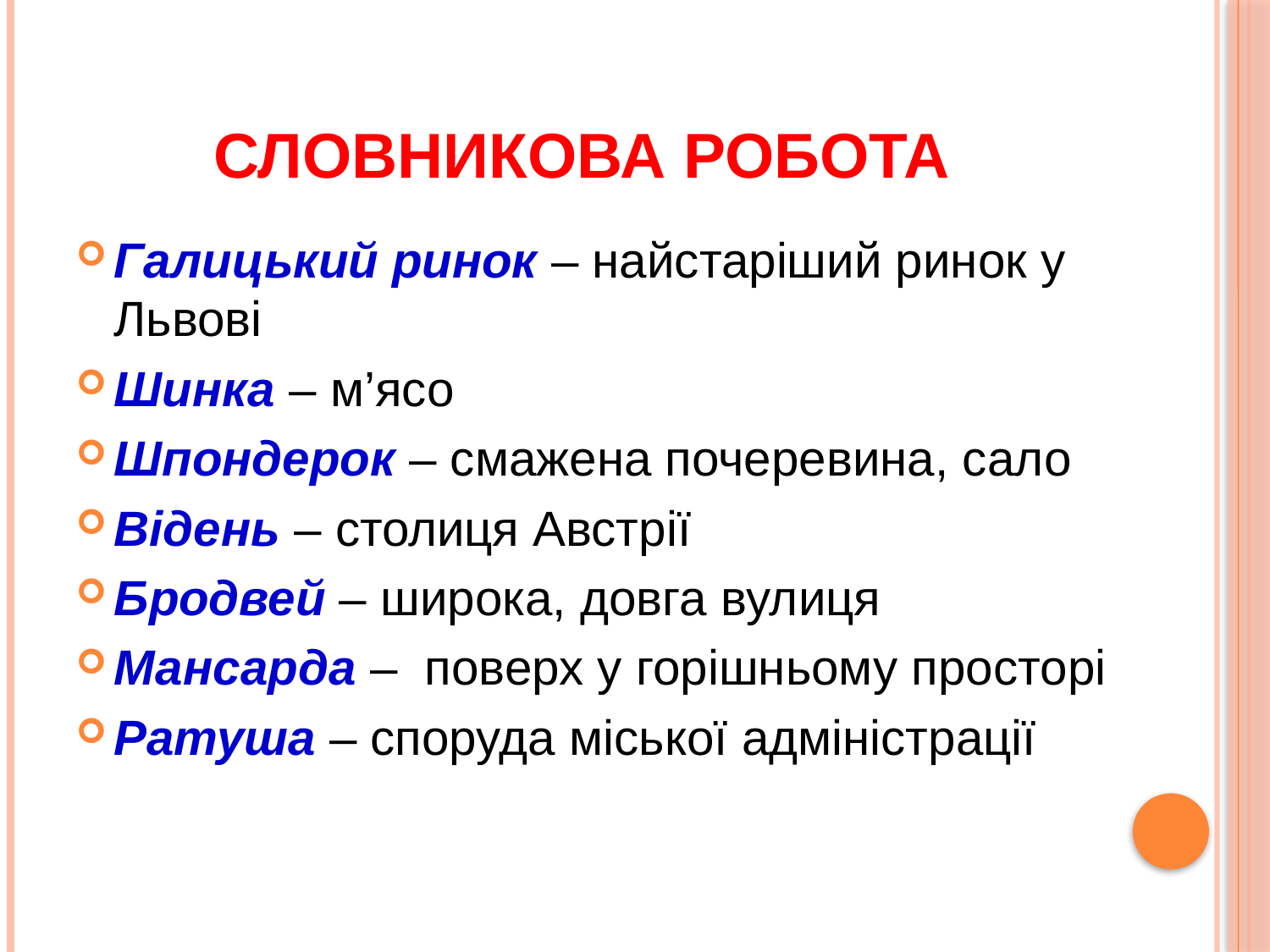

# Словникова робота
Галицький ринок – найстаріший ринок у Львові
Шинка – м’ясо
Шпондерок – смажена почеревина, сало
Відень – столиця Австрії
Бродвей – широка, довга вулиця
Мансарда –  поверх у горішньому просторі
Ратуша – споруда міської адміністрації